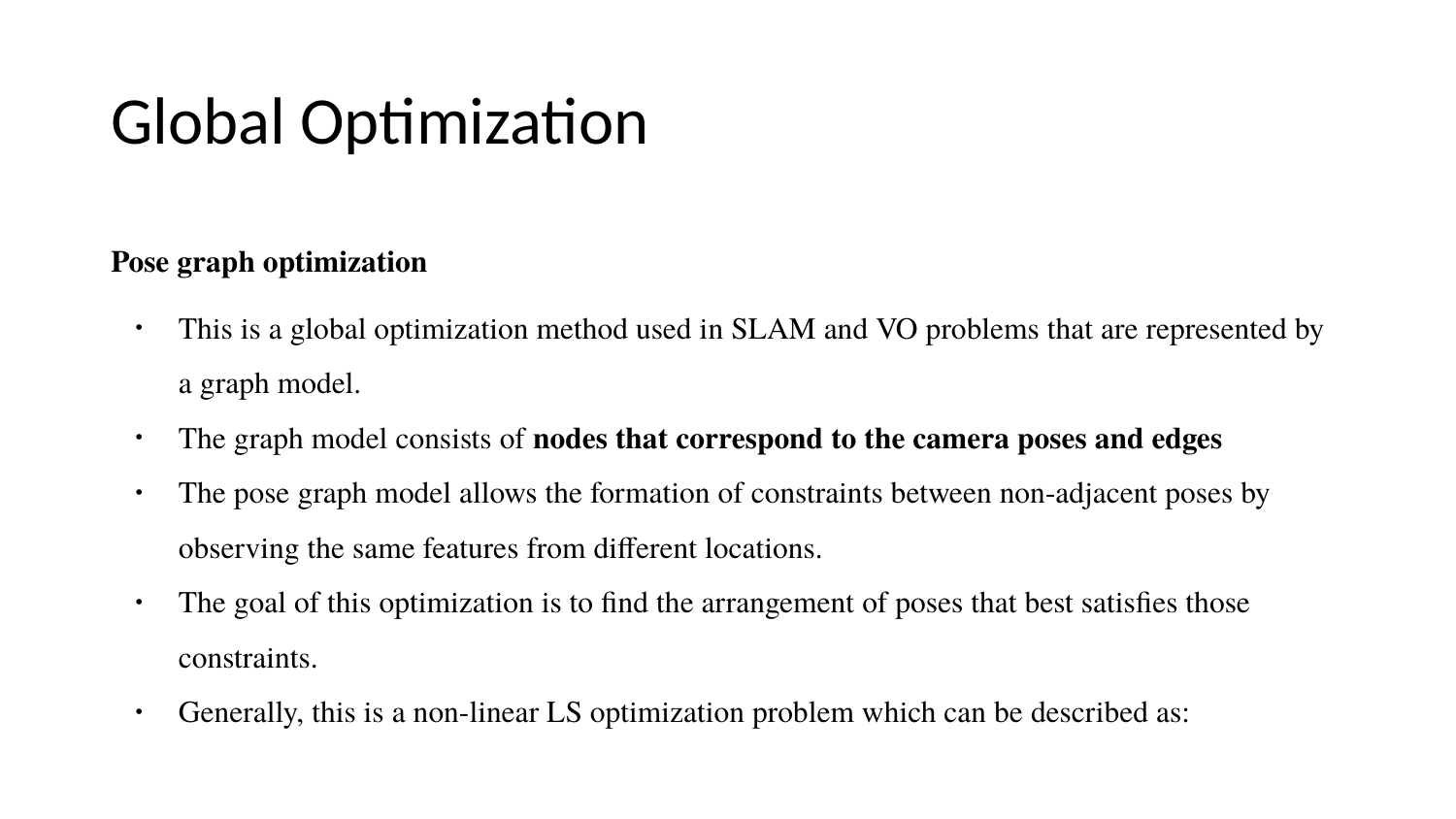

# Global Optimization
Pose graph optimization
This is a global optimization method used in SLAM and VO problems that are represented by a graph model.
The graph model consists of nodes that correspond to the camera poses and edges
The pose graph model allows the formation of constraints between non-adjacent poses by observing the same features from different locations.
The goal of this optimization is to find the arrangement of poses that best satisfies those constraints.
Generally, this is a non-linear LS optimization problem which can be described as: